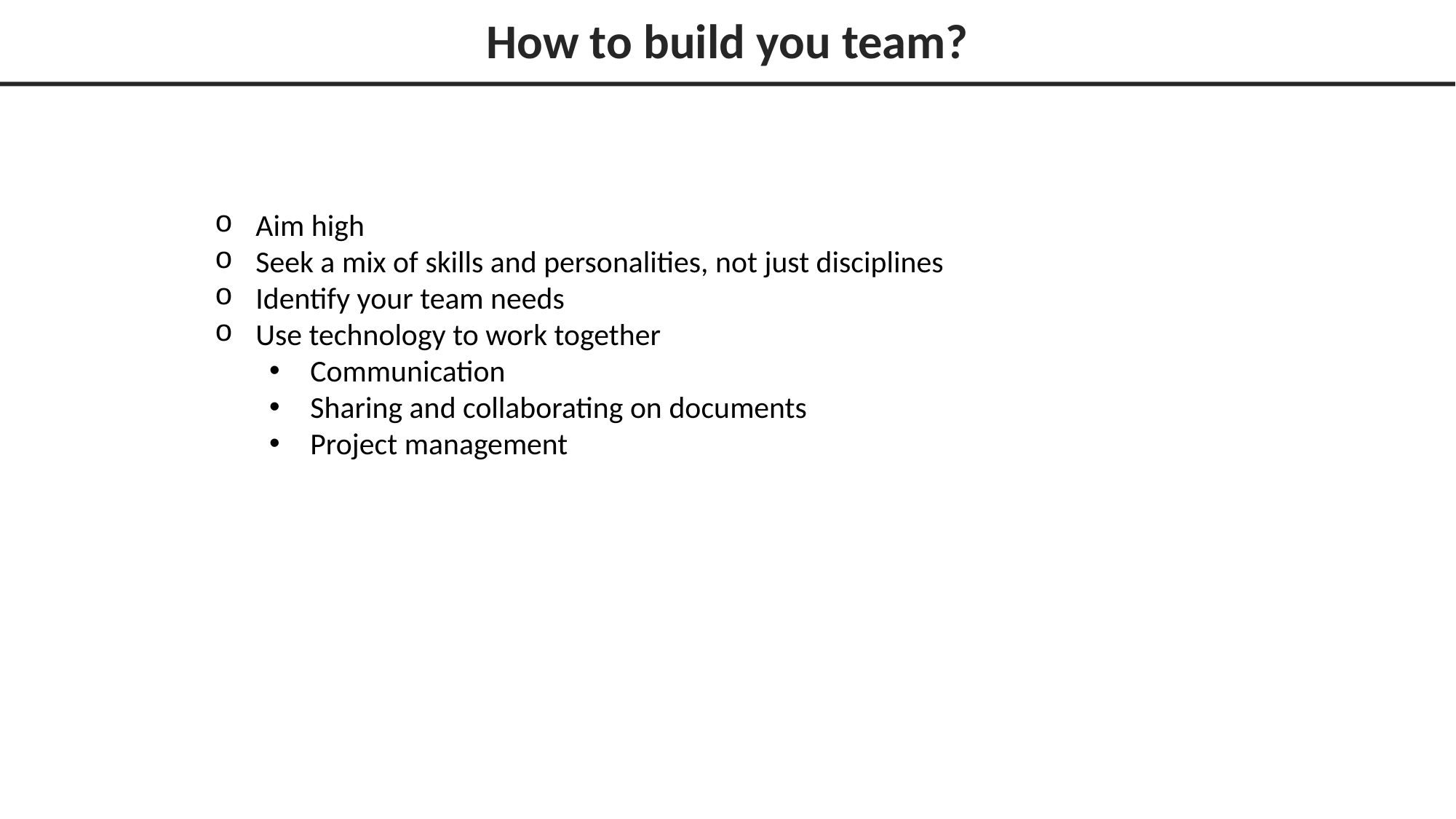

# How to build you team?
Aim high
Seek a mix of skills and personalities, not just disciplines
Identify your team needs
Use technology to work together
Communication
Sharing and collaborating on documents
Project management